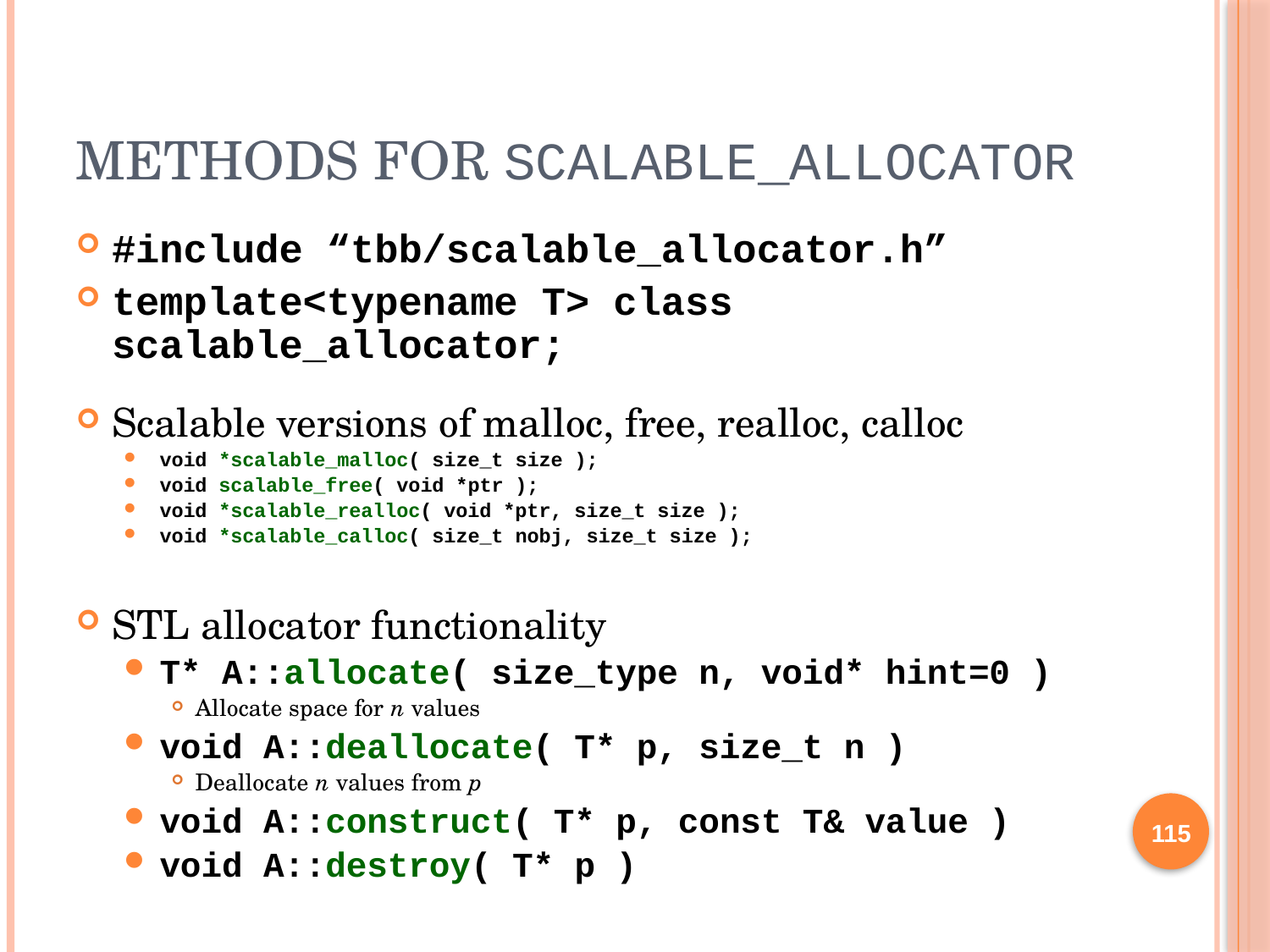

# Methods for scalable_allocator
#include “tbb/scalable_allocator.h”
template<typename T> class scalable_allocator;

Scalable versions of malloc, free, realloc, calloc
void *scalable_malloc( size_t size );
void scalable_free( void *ptr );
void *scalable_realloc( void *ptr, size_t size );
void *scalable_calloc( size_t nobj, size_t size );

STL allocator functionality
T* A::allocate( size_type n, void* hint=0 )
Allocate space for n values
void A::deallocate( T* p, size_t n )
Deallocate n values from p
void A::construct( T* p, const T& value )
void A::destroy( T* p )
115
115